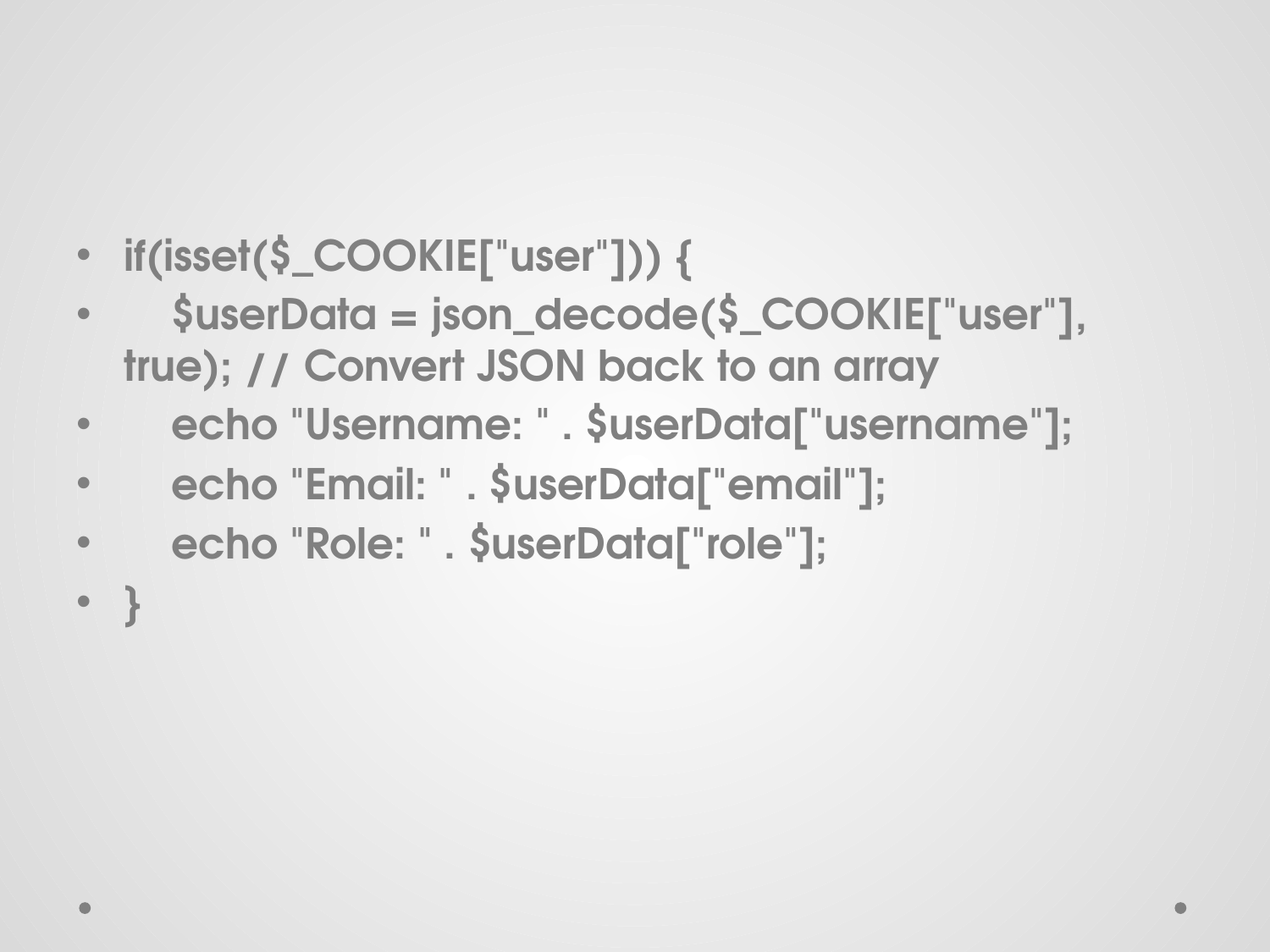

if(isset($_COOKIE["user"])) {
    $userData = json_decode($_COOKIE["user"], true); // Convert JSON back to an array
    echo "Username: " . $userData["username"];
    echo "Email: " . $userData["email"];
    echo "Role: " . $userData["role"];
}